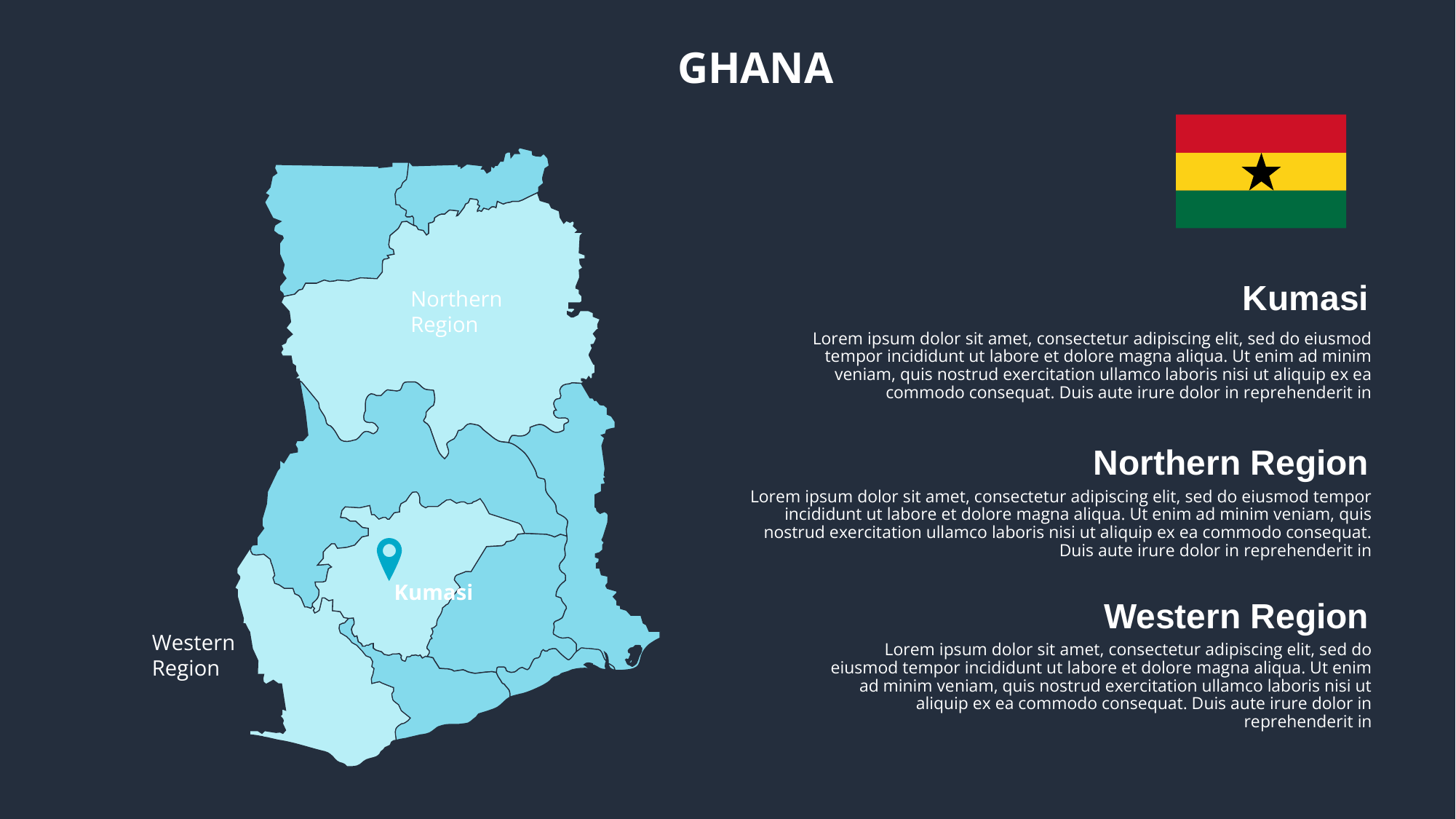

GHANA

Kumasi

Northern
Region
Kumasi
Western
Region
Lorem ipsum dolor sit amet, consectetur adipiscing elit, sed do eiusmod tempor incididunt ut labore et dolore magna aliqua. Ut enim ad minim veniam, quis nostrud exercitation ullamco laboris nisi ut aliquip ex ea commodo consequat. Duis aute irure dolor in reprehenderit in

Northern Region

Lorem ipsum dolor sit amet, consectetur adipiscing elit, sed do eiusmod tempor incididunt ut labore et dolore magna aliqua. Ut enim ad minim veniam, quis nostrud exercitation ullamco laboris nisi ut aliquip ex ea commodo consequat. Duis aute irure dolor in reprehenderit in

Western Region

Lorem ipsum dolor sit amet, consectetur adipiscing elit, sed do eiusmod tempor incididunt ut labore et dolore magna aliqua. Ut enim ad minim veniam, quis nostrud exercitation ullamco laboris nisi ut aliquip ex ea commodo consequat. Duis aute irure dolor in reprehenderit in